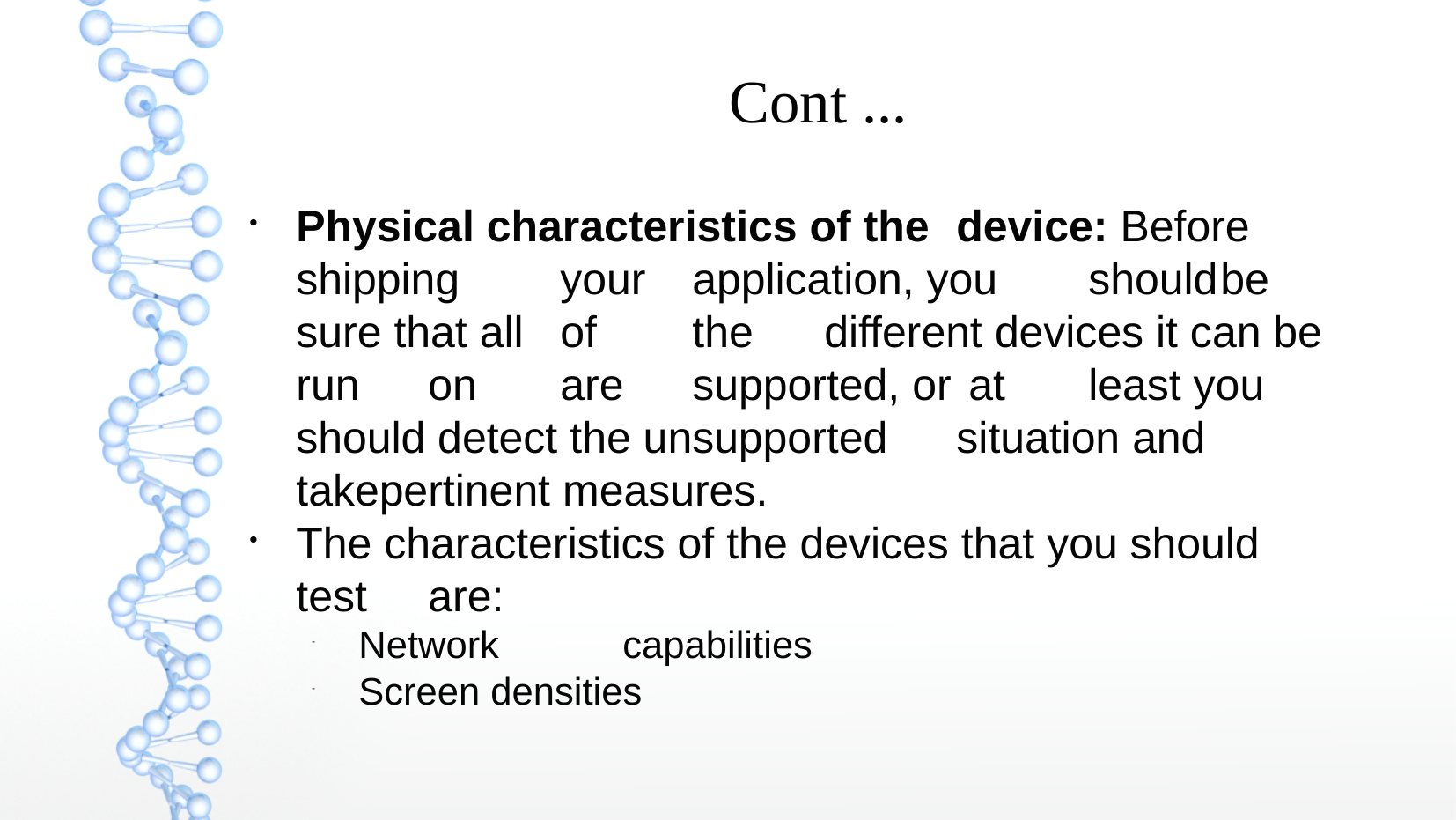

Cont ...
Physical characteristics of the	device: Before	shipping	your	application, you	should	be	sure that all	of	the	different devices it can be	run	on	are	supported, or	 at	least you should detect the unsupported	situation and takepertinent measures.
The characteristics of the devices that you should	test	are:
Network	capabilities
Screen	densities